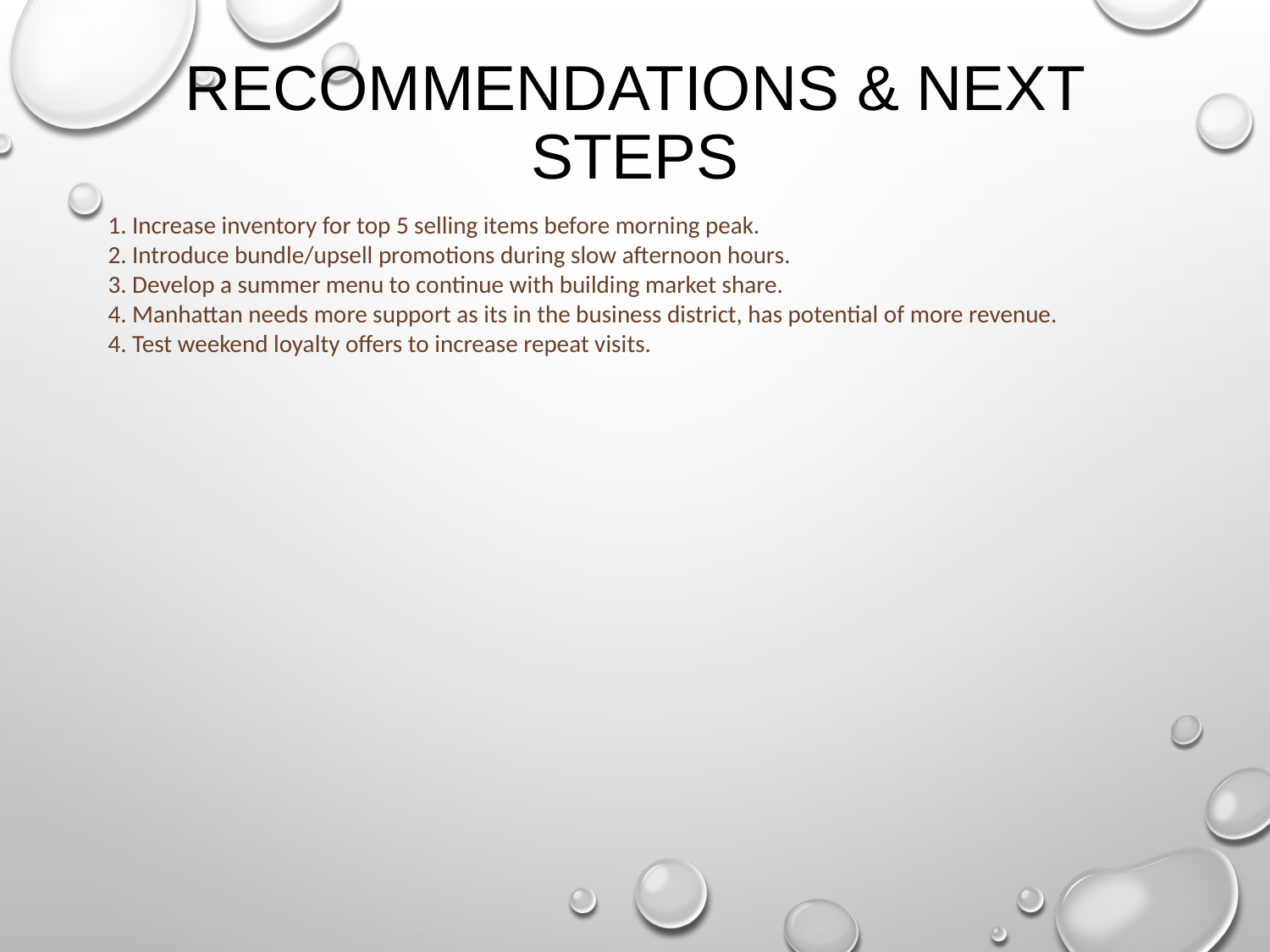

# Recommendations & Next Steps
1. Increase inventory for top 5 selling items before morning peak.
2. Introduce bundle/upsell promotions during slow afternoon hours.
3. Develop a summer menu to continue with building market share.
4. Manhattan needs more support as its in the business district, has potential of more revenue.
4. Test weekend loyalty offers to increase repeat visits.